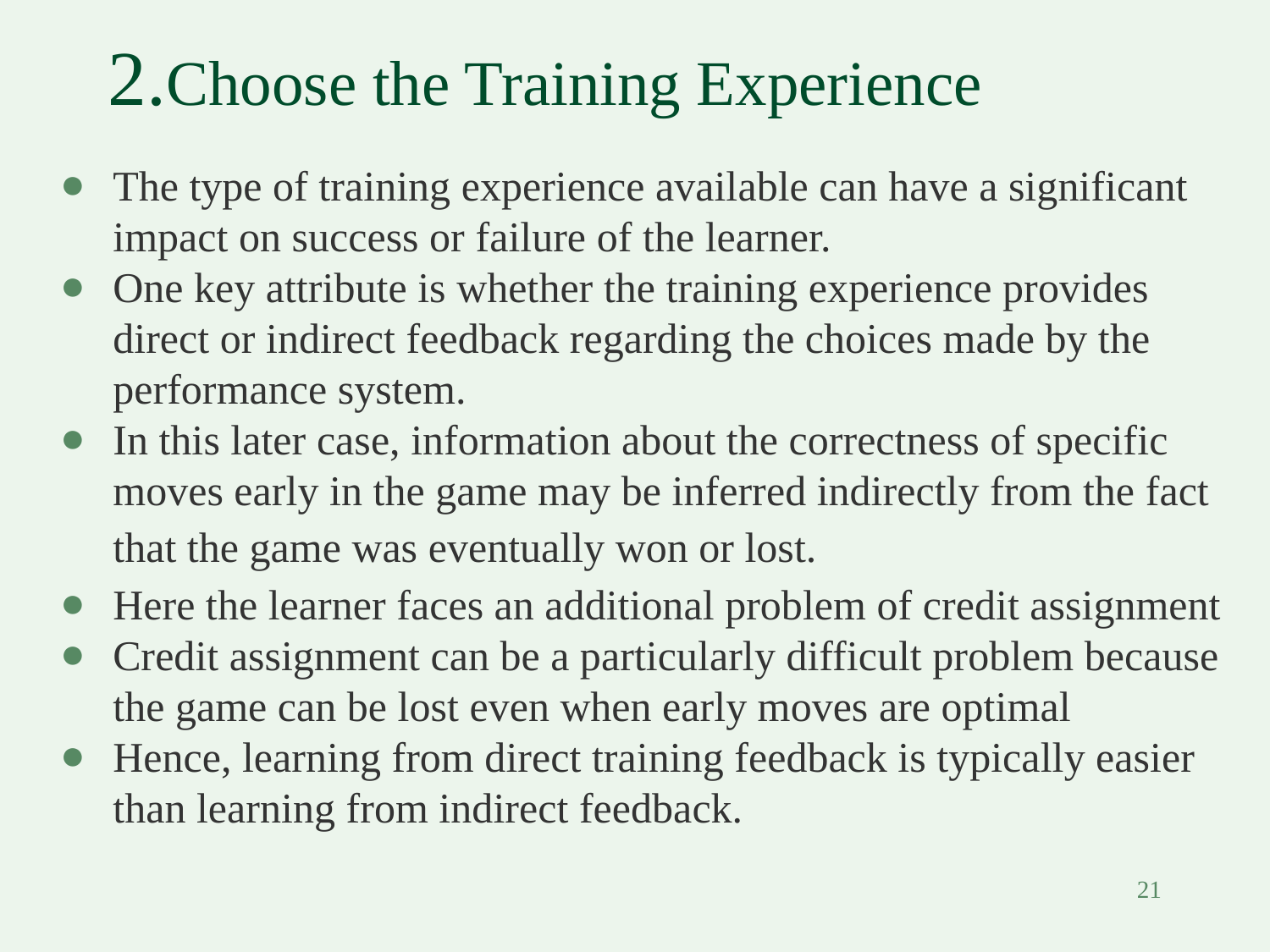

# 2.Choose the Training Experience
The type of training experience available can have a significant impact on success or failure of the learner.
One key attribute is whether the training experience provides direct or indirect feedback regarding the choices made by the performance system.
In this later case, information about the correctness of specific moves early in the game may be inferred indirectly from the fact
that the game was eventually won or lost.
Here the learner faces an additional problem of credit assignment
Credit assignment can be a particularly difficult problem because the game can be lost even when early moves are optimal
Hence, learning from direct training feedback is typically easier than learning from indirect feedback.

21